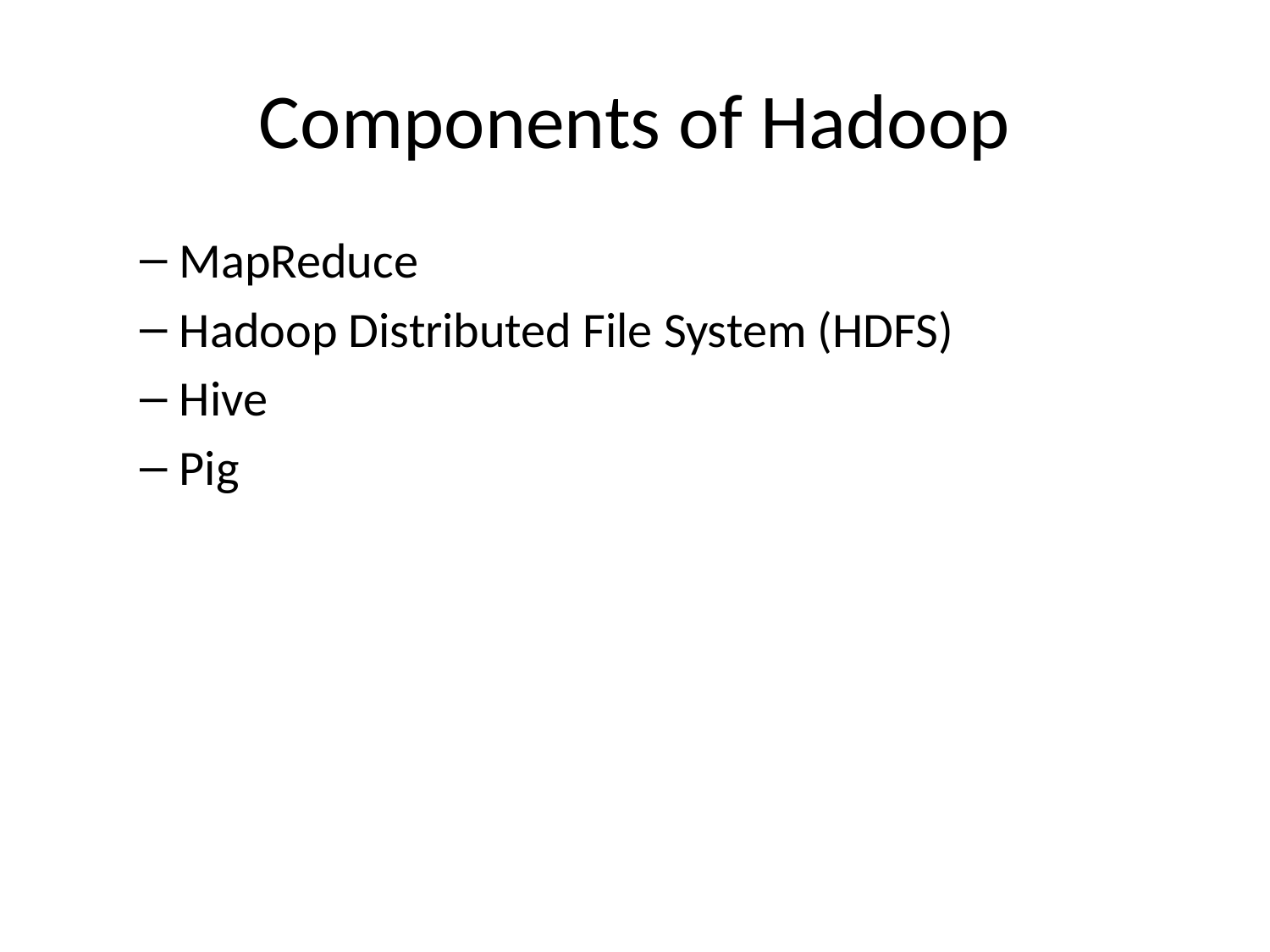

# Components of Hadoop
MapReduce
Hadoop Distributed File System (HDFS)
Hive
Pig